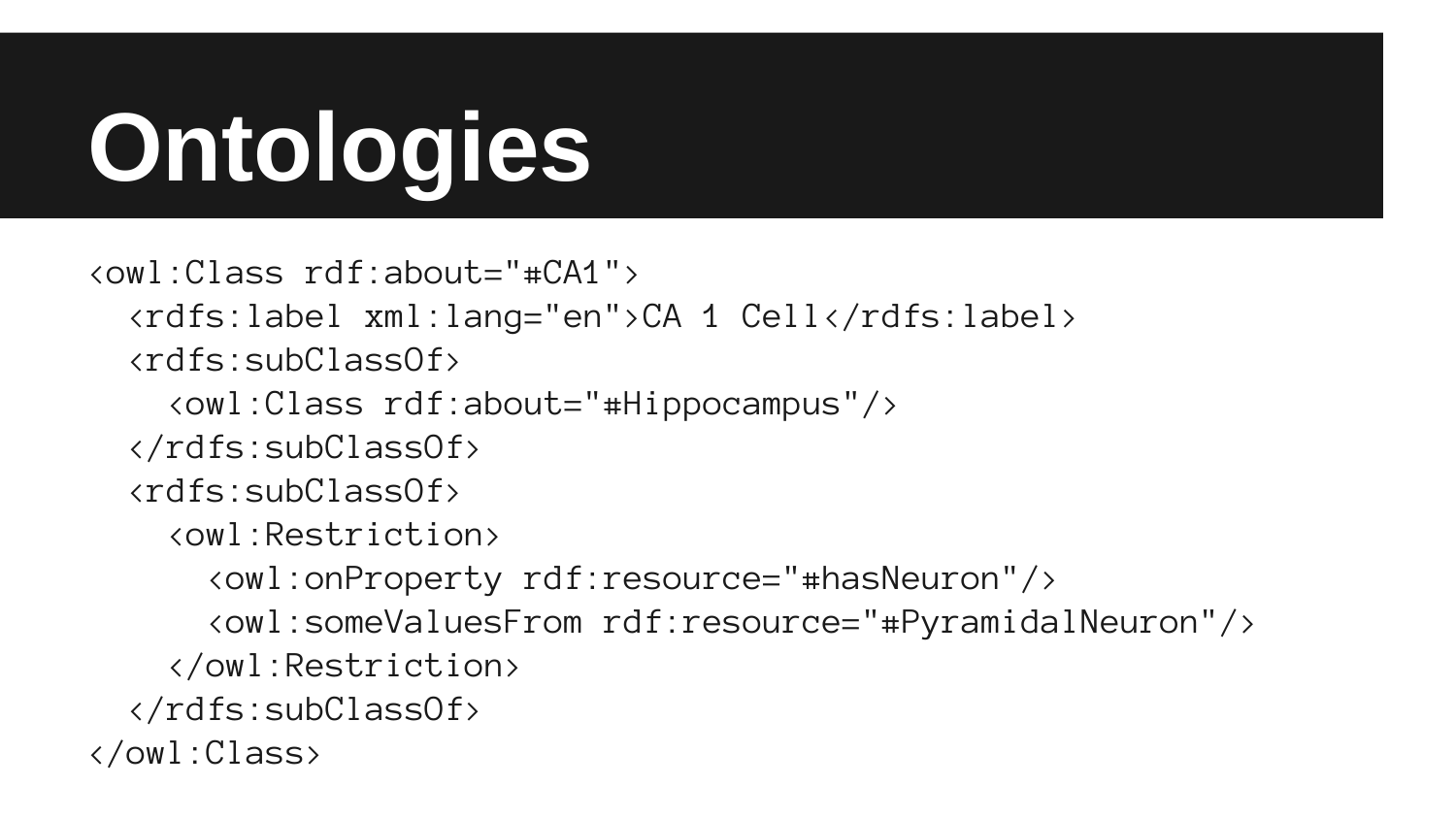

# Ontologies
<owl:Class rdf:about="#CA1">
  <rdfs:label xml:lang="en">CA 1 Cell</rdfs:label>
  <rdfs:subClassOf>
    <owl:Class rdf:about="#Hippocampus"/>
  </rdfs:subClassOf>
  <rdfs:subClassOf>
    <owl:Restriction>
      <owl:onProperty rdf:resource="#hasNeuron"/>
      <owl:someValuesFrom rdf:resource="#PyramidalNeuron"/>
    </owl:Restriction>
  </rdfs:subClassOf>
</owl:Class>